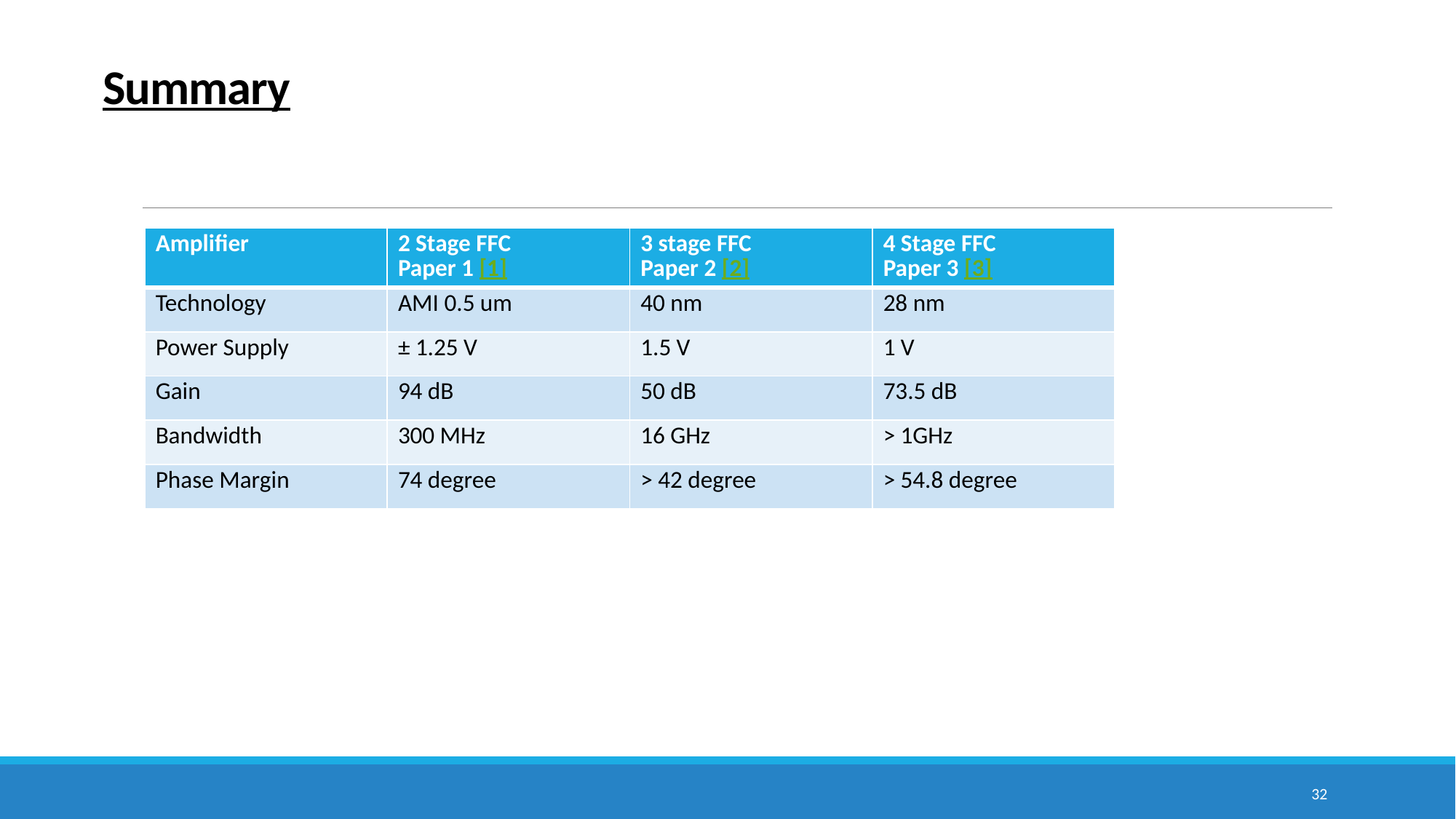

# Summary
| Amplifier | 2 Stage FFC Paper 1 [1] | 3 stage FFC Paper 2 [2] | 4 Stage FFC Paper 3 [3] |
| --- | --- | --- | --- |
| Technology | AMI 0.5 um | 40 nm | 28 nm |
| Power Supply | ± 1.25 V | 1.5 V | 1 V |
| Gain | 94 dB | 50 dB | 73.5 dB |
| Bandwidth | 300 MHz | 16 GHz | > 1GHz |
| Phase Margin | 74 degree | > 42 degree | > 54.8 degree |
32